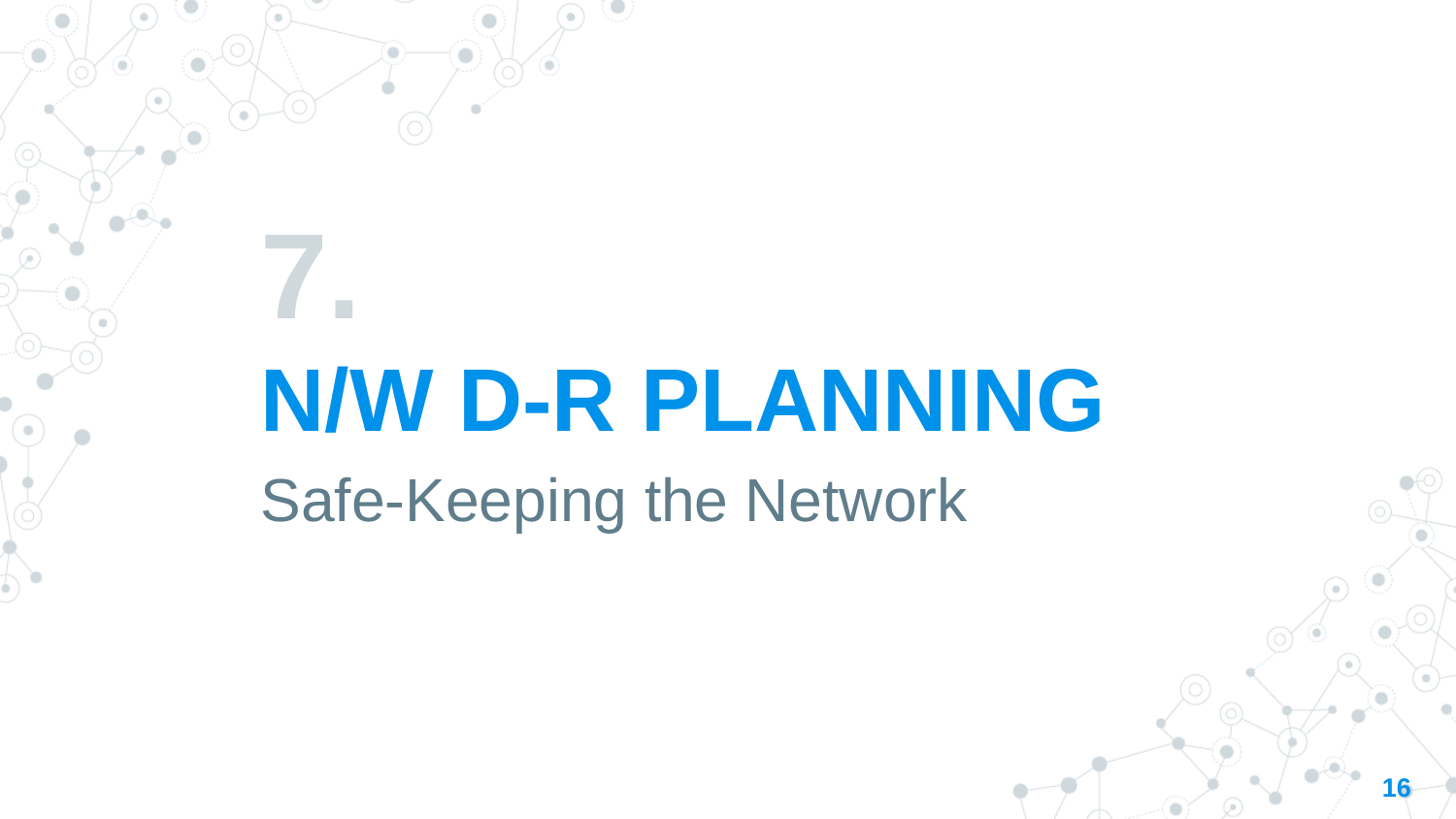

# 7.
N/W D-R PLANNING
Safe-Keeping the Network
16